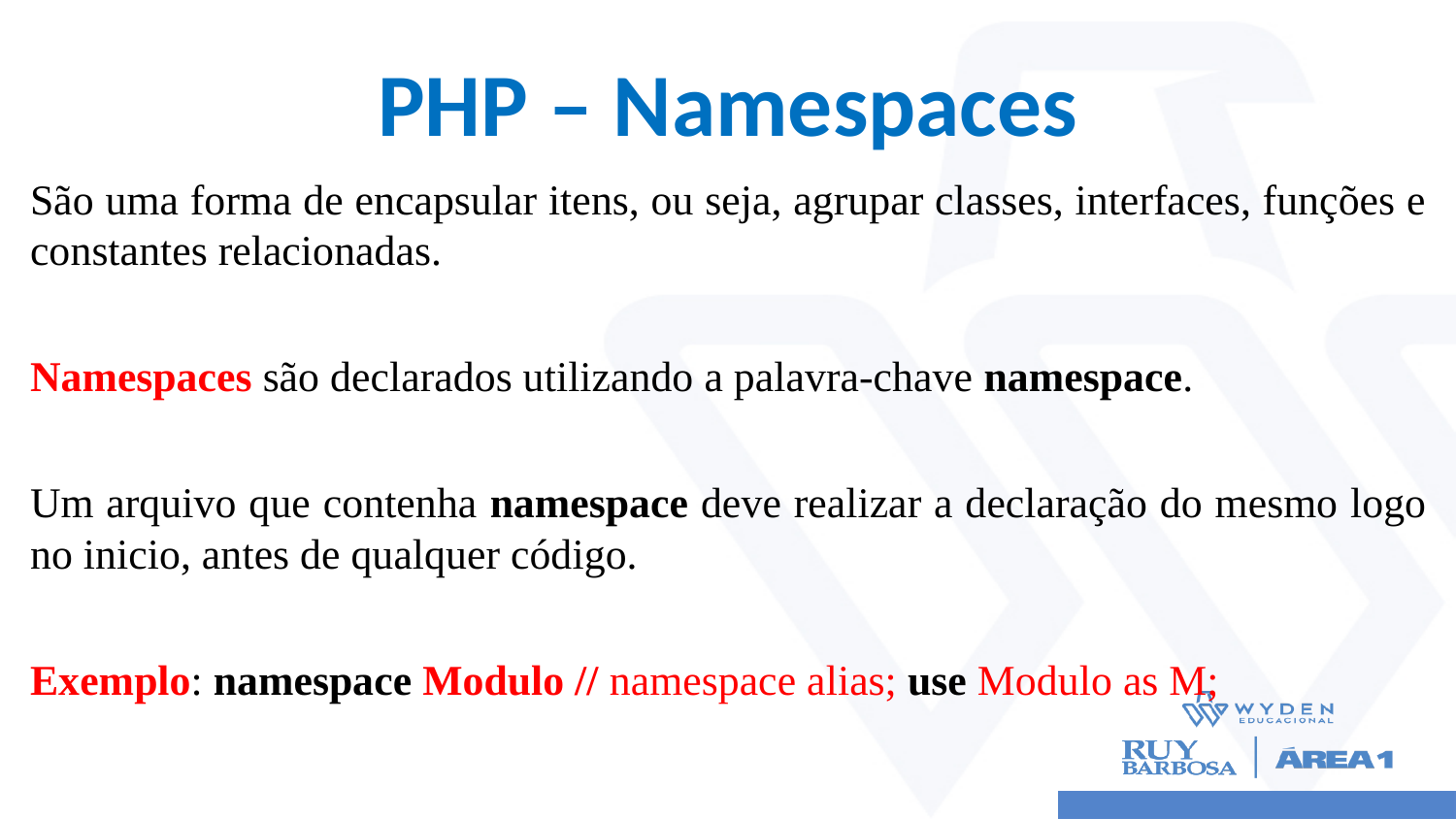

# PHP – Namespaces
São uma forma de encapsular itens, ou seja, agrupar classes, interfaces, funções e constantes relacionadas.

Namespaces são declarados utilizando a palavra-chave namespace.

Um arquivo que contenha namespace deve realizar a declaração do mesmo logo no inicio, antes de qualquer código.

Exemplo: namespace Modulo // namespace alias; use Modulo as M;